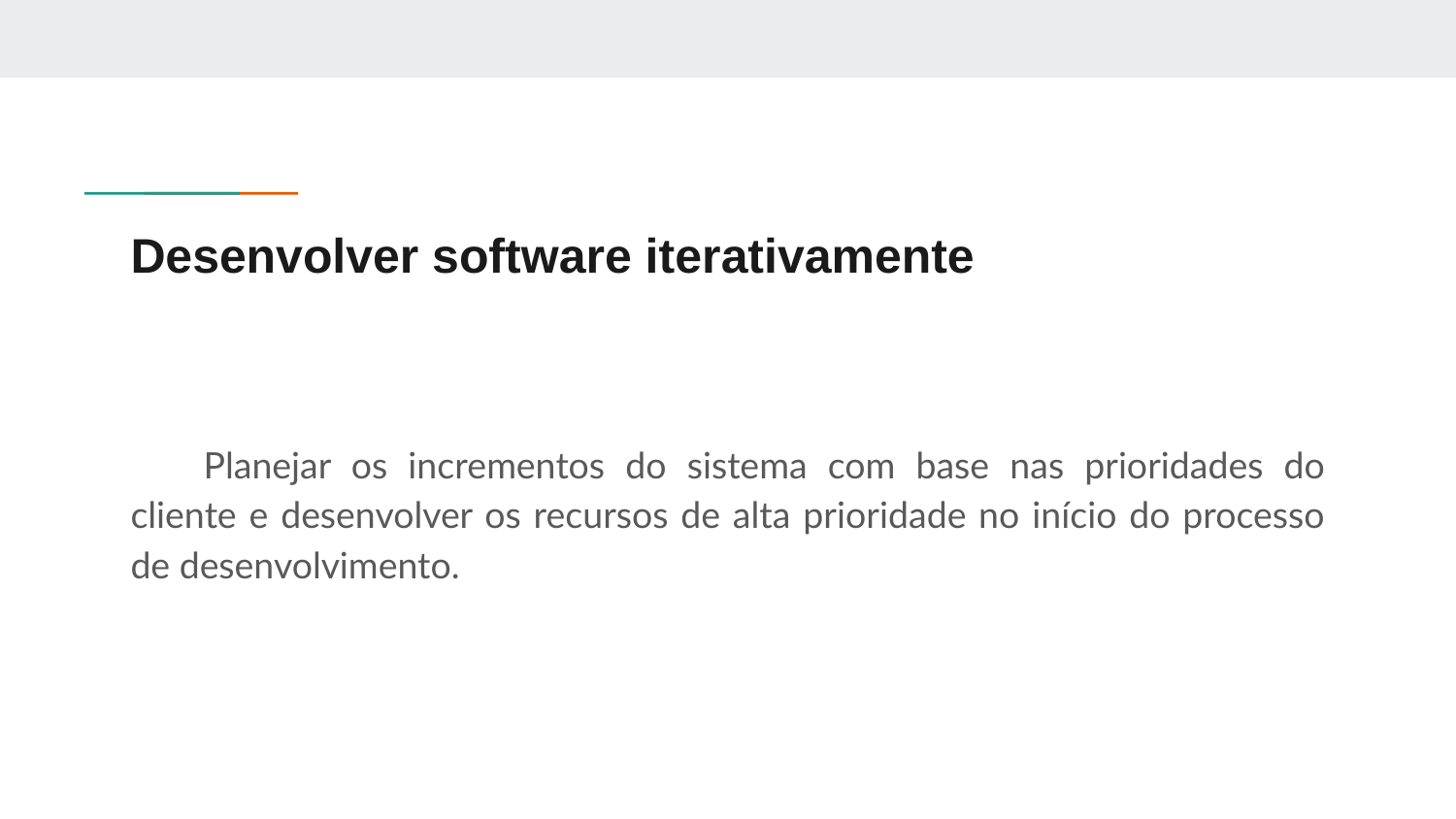

# Desenvolver software iterativamente
Planejar os incrementos do sistema com base nas prioridades do cliente e desenvolver os recursos de alta prioridade no início do processo de desenvolvimento.